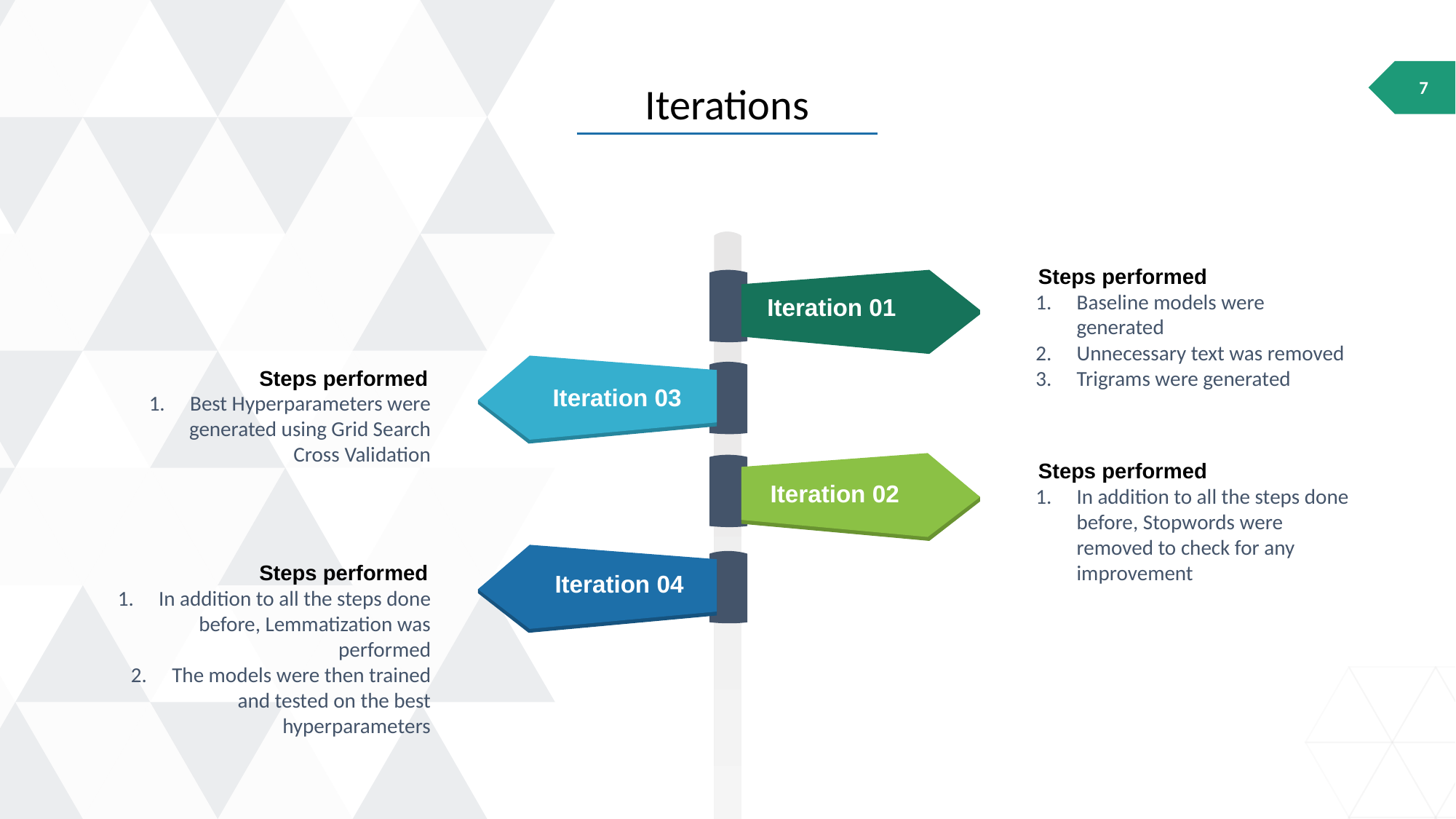

7
Iterations

Steps performed

Iteration 01
Baseline models were generated
Unnecessary text was removed
Trigrams were generated

Iteration 03
Steps performed
Best Hyperparameters were generated using Grid Search Cross Validation
Steps performed

Iteration 02
In addition to all the steps done before, Stopwords were removed to check for any improvement

Iteration 04
Steps performed
In addition to all the steps done before, Lemmatization was performed
The models were then trained and tested on the best hyperparameters